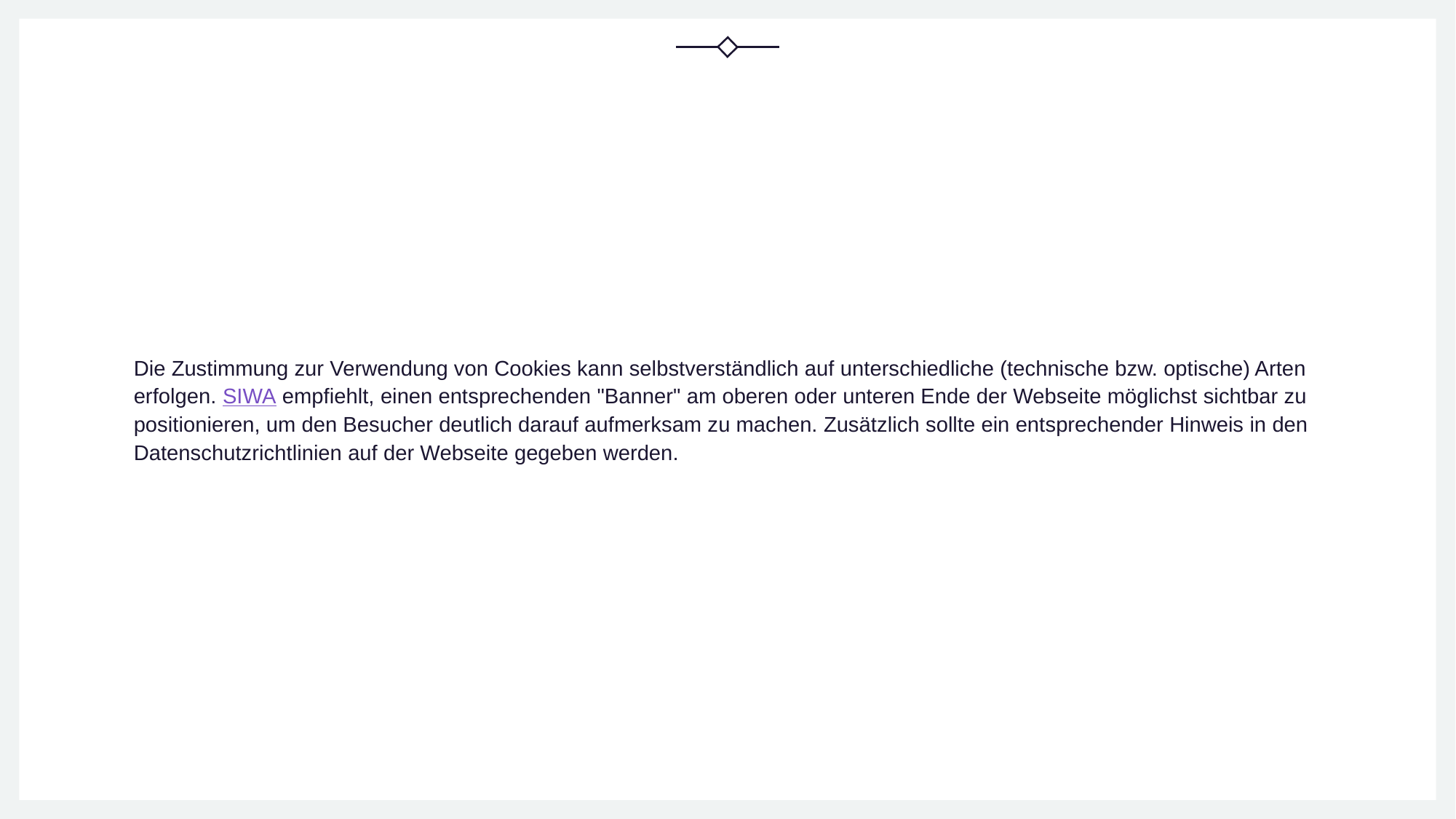

Die Zustimmung zur Verwendung von Cookies kann selbstverständlich auf unterschiedliche (technische bzw. optische) Arten erfolgen. SIWA​​​​​​​ empfiehlt, einen entsprechenden "Banner" am oberen oder unteren Ende der Webseite möglichst sichtbar zu positionieren, um den Besucher deutlich darauf aufmerksam zu machen. Zusätzlich sollte ein entsprechender Hinweis in den Datenschutzrichtlinien auf der Webseite gegeben werden.